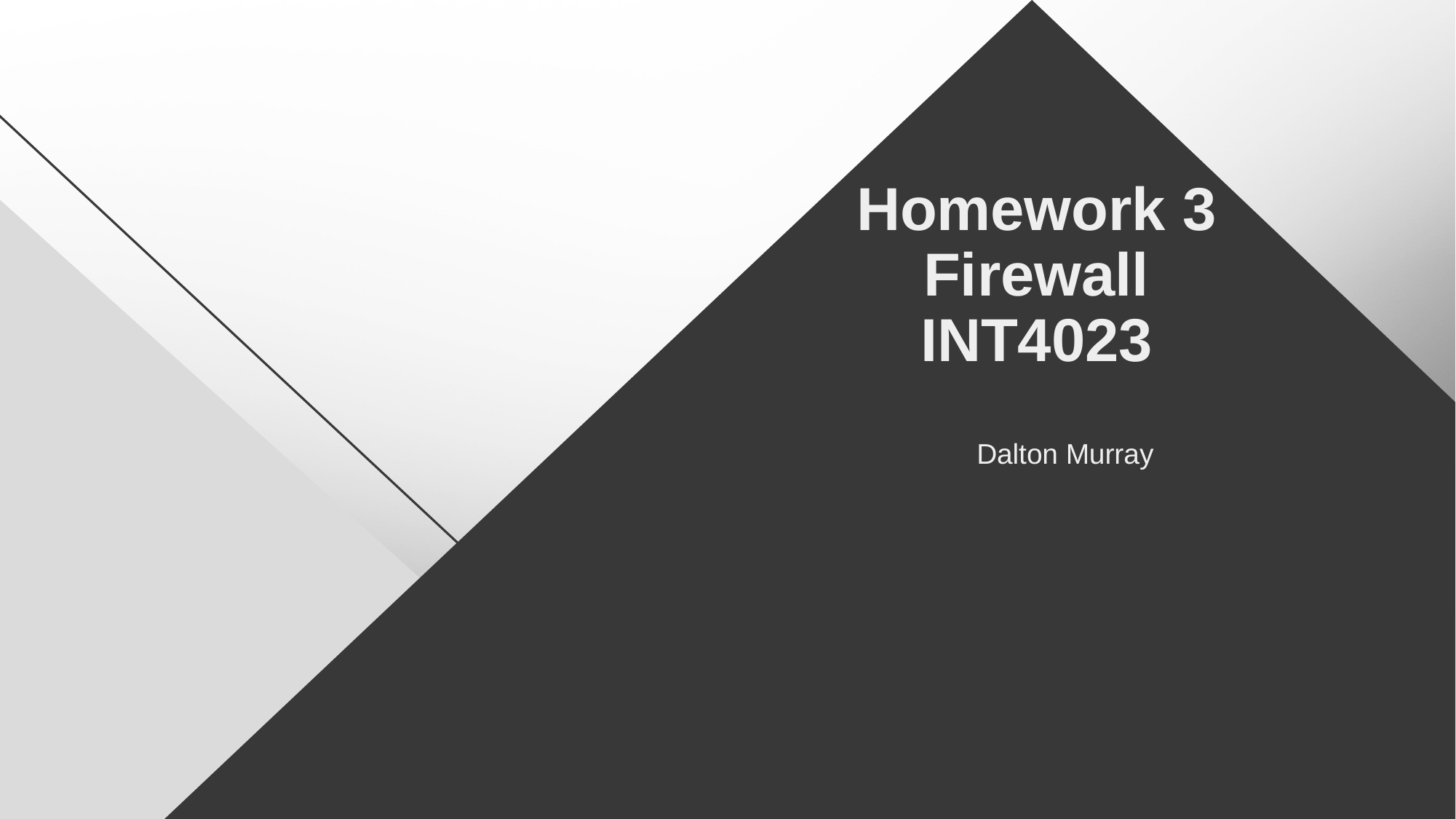

# Homework 3 Firewall INT4023
Dalton Murray